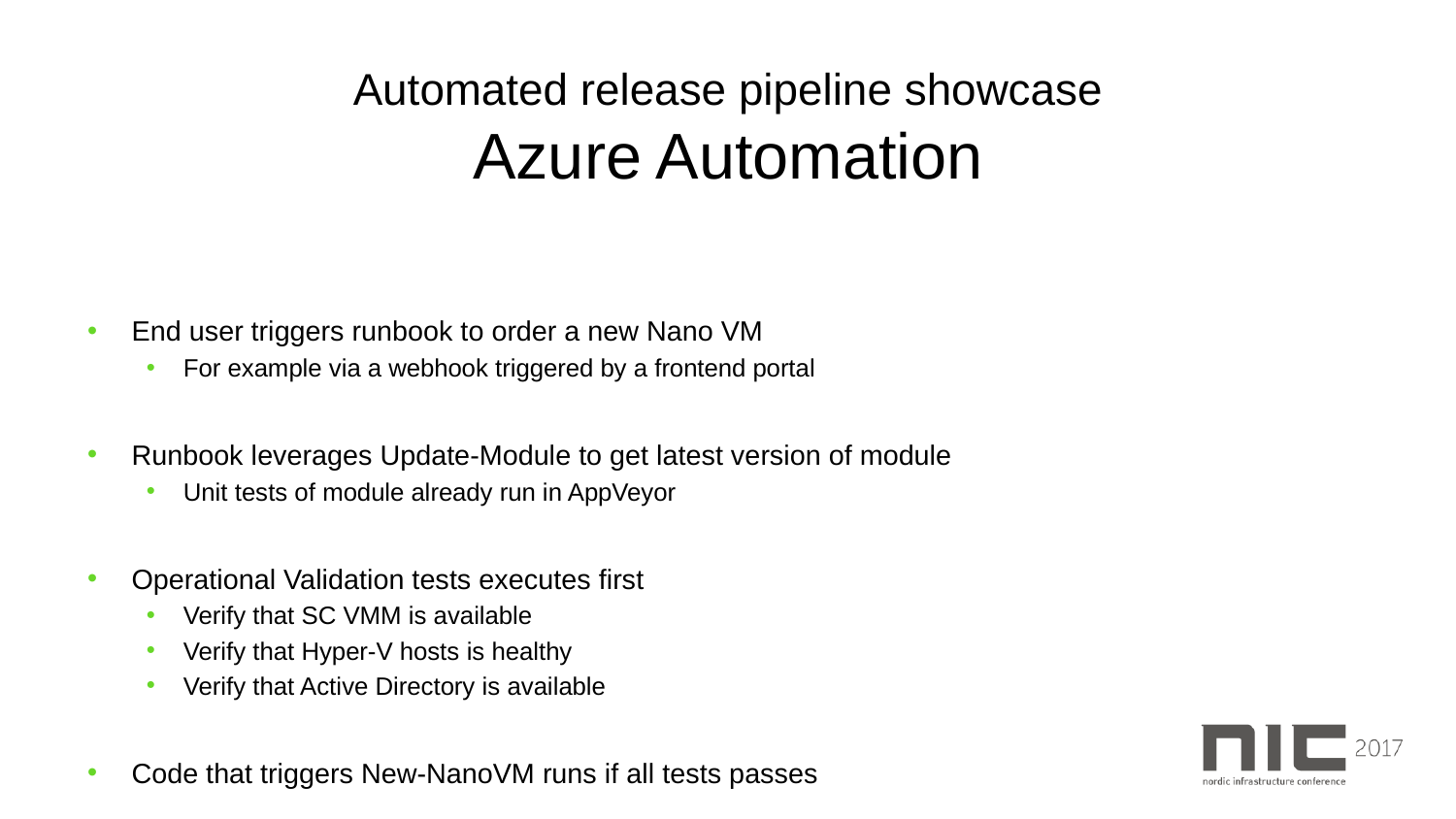

# Automated release pipeline showcase Azure Automation
End user triggers runbook to order a new Nano VM
For example via a webhook triggered by a frontend portal

Runbook leverages Update-Module to get latest version of module
Unit tests of module already run in AppVeyor

Operational Validation tests executes first
Verify that SC VMM is available
Verify that Hyper-V hosts is healthy
Verify that Active Directory is available

Code that triggers New-NanoVM runs if all tests passes